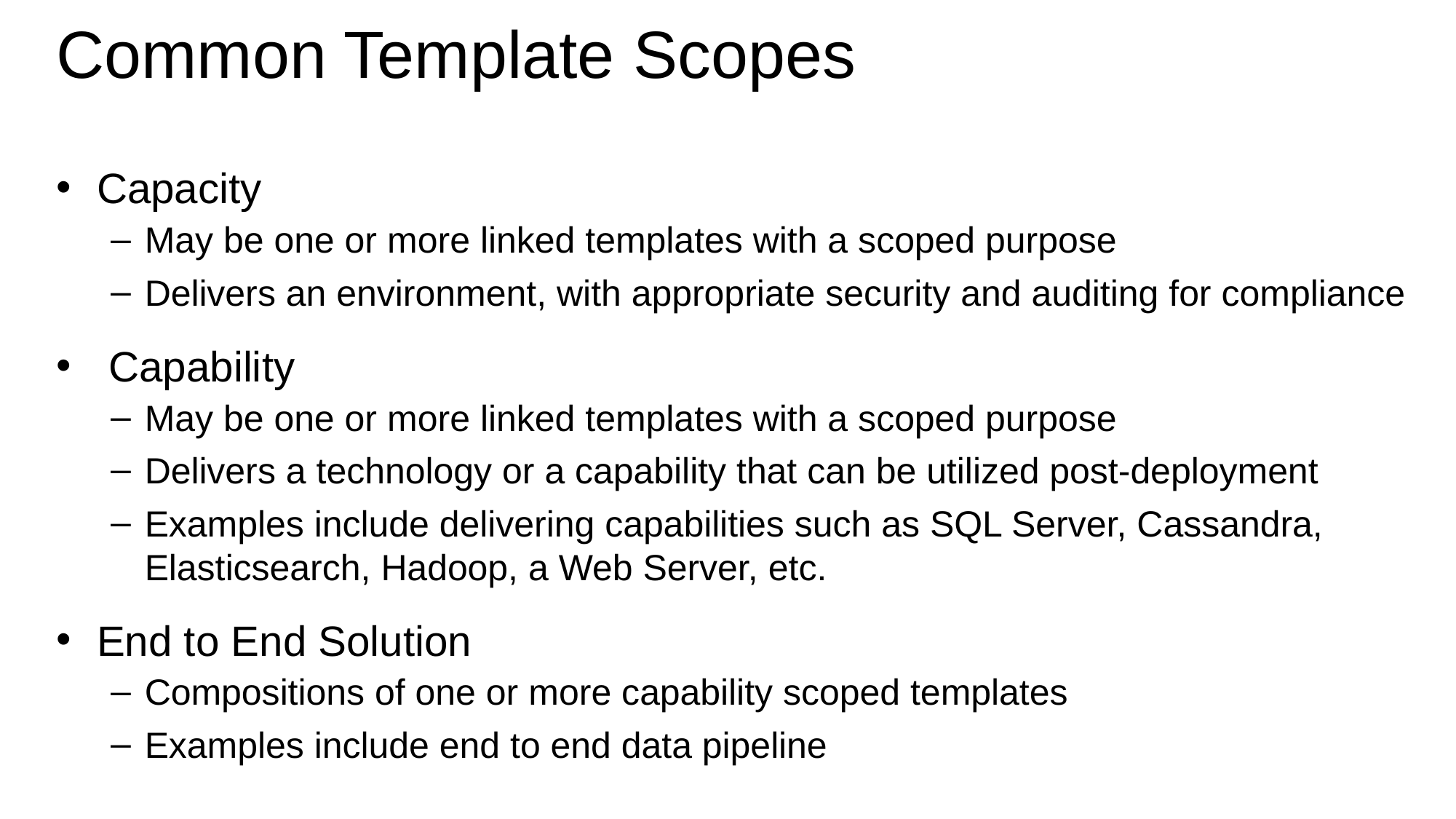

# Common Template Scopes
Capacity
May be one or more linked templates with a scoped purpose
Delivers an environment, with appropriate security and auditing for compliance
 Capability
May be one or more linked templates with a scoped purpose
Delivers a technology or a capability that can be utilized post-deployment
Examples include delivering capabilities such as SQL Server, Cassandra, Elasticsearch, Hadoop, a Web Server, etc.
End to End Solution
Compositions of one or more capability scoped templates
Examples include end to end data pipeline